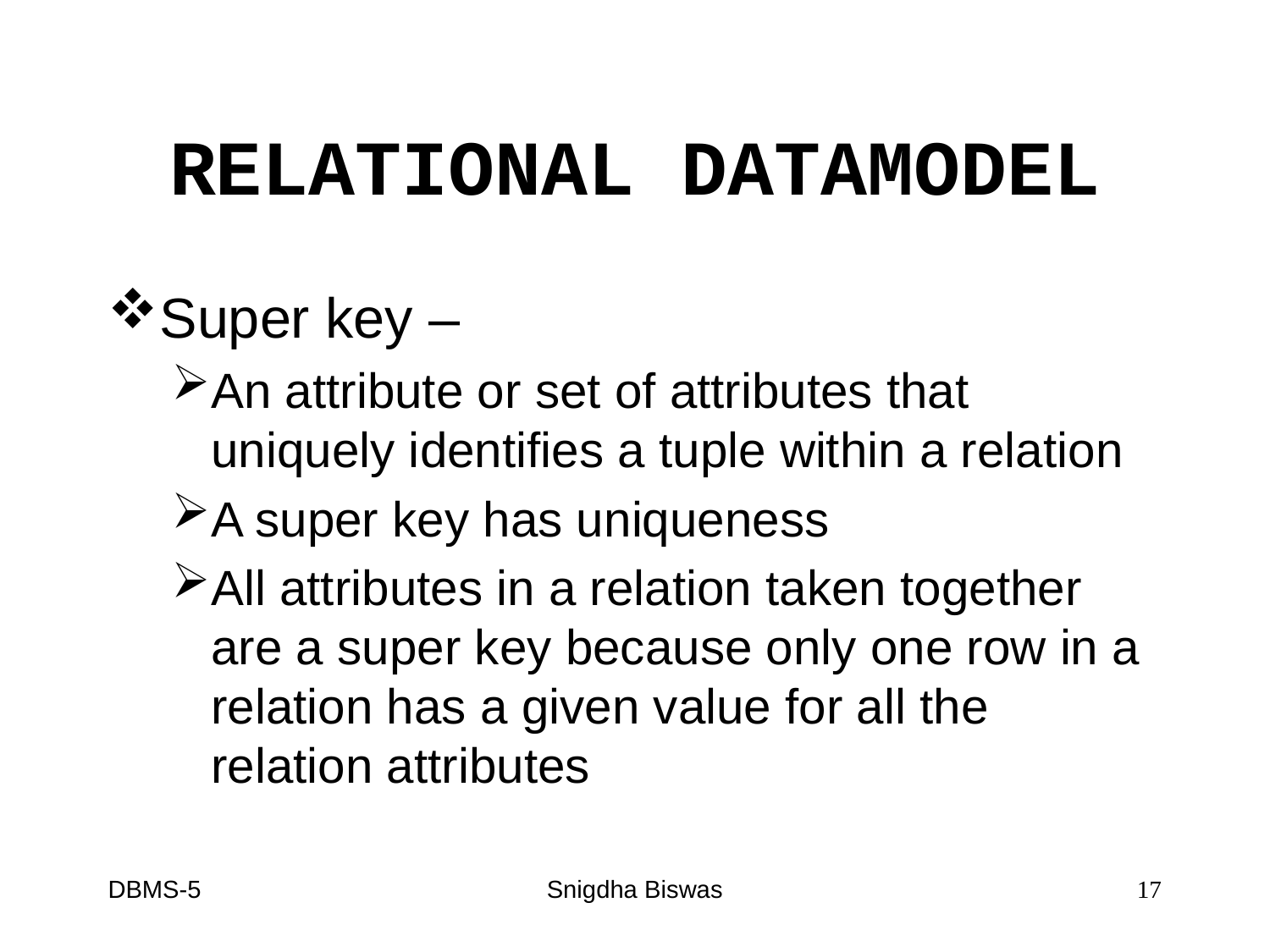

# RELATIONAL DATAMODEL
Super key –
An attribute or set of attributes that uniquely identifies a tuple within a relation
A super key has uniqueness
All attributes in a relation taken together are a super key because only one row in a relation has a given value for all the relation attributes
DBMS-5
Snigdha Biswas
17